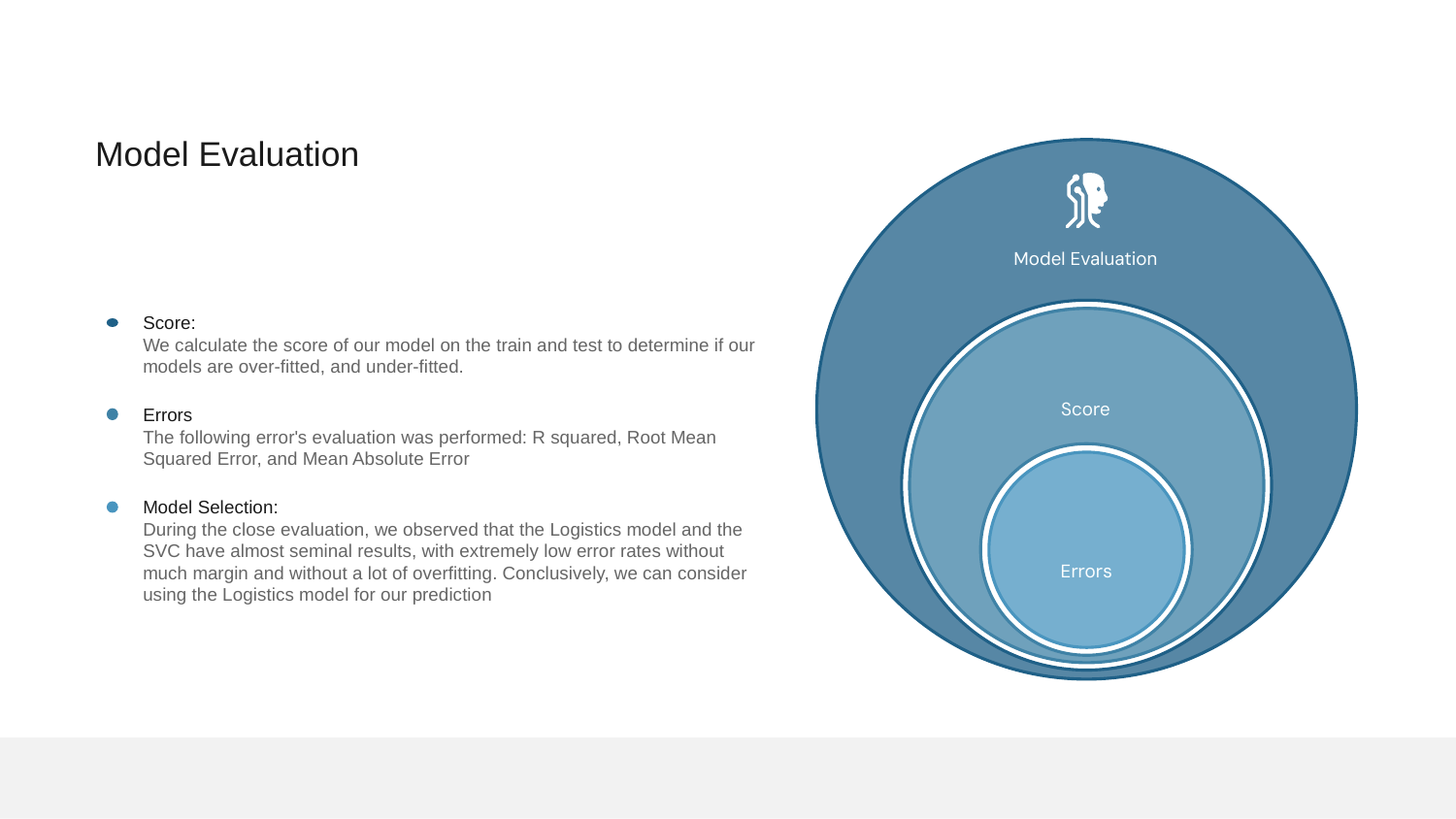

Model Evaluation

Model Evaluation
Score:
We calculate the score of our model on the train and test to determine if our models are over-fitted, and under-fitted.

Errors
The following error's evaluation was performed: R squared, Root Mean Squared Error, and Mean Absolute Error

Model Selection:
During the close evaluation, we observed that the Logistics model and the SVC have almost seminal results, with extremely low error rates without much margin and without a lot of overfitting. Conclusively, we can consider using the Logistics model for our prediction

Score

Errors

7